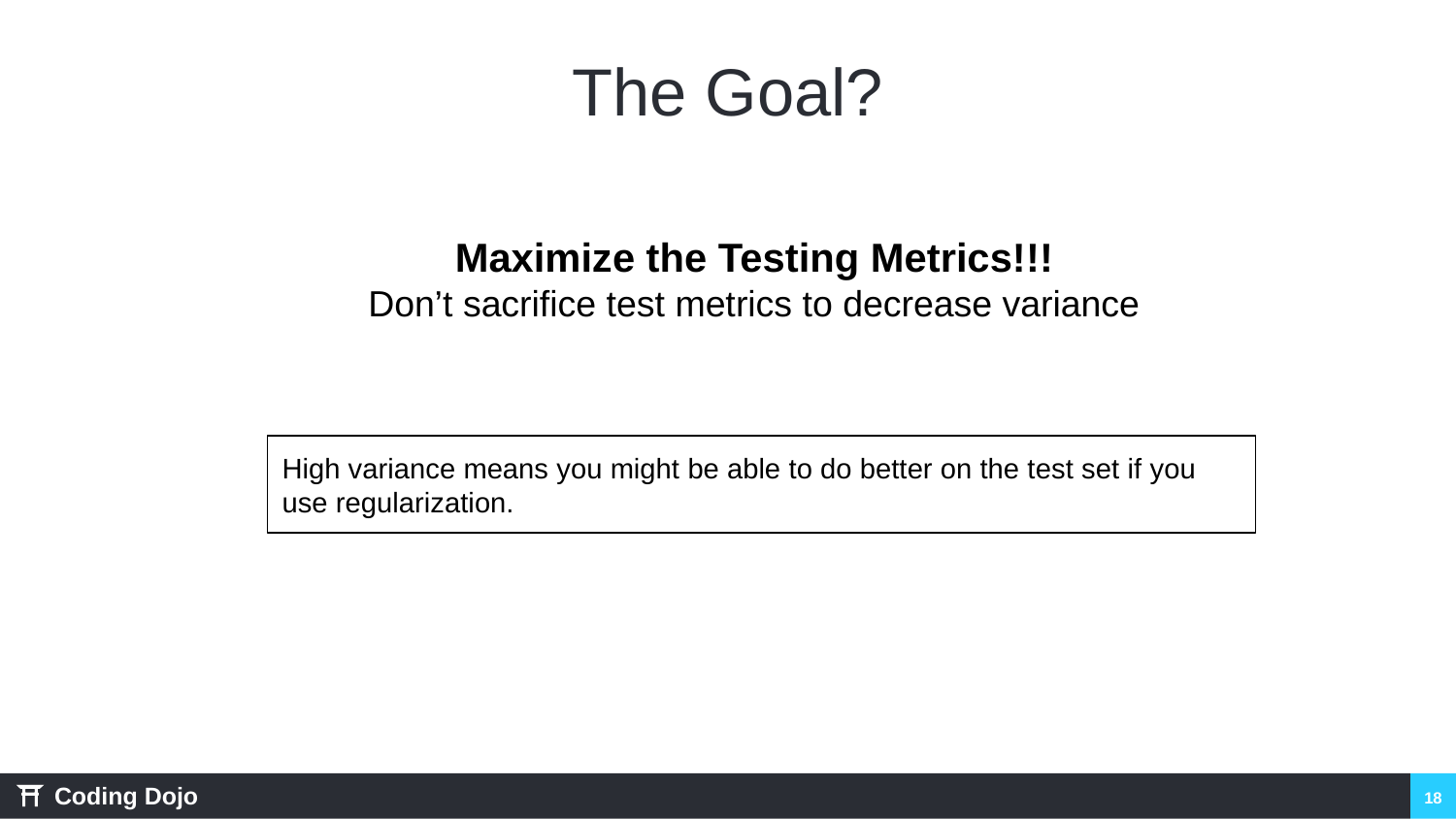

# The Goal?
Maximize the Testing Metrics!!!
Don’t sacrifice test metrics to decrease variance
High variance means you might be able to do better on the test set if you use regularization.